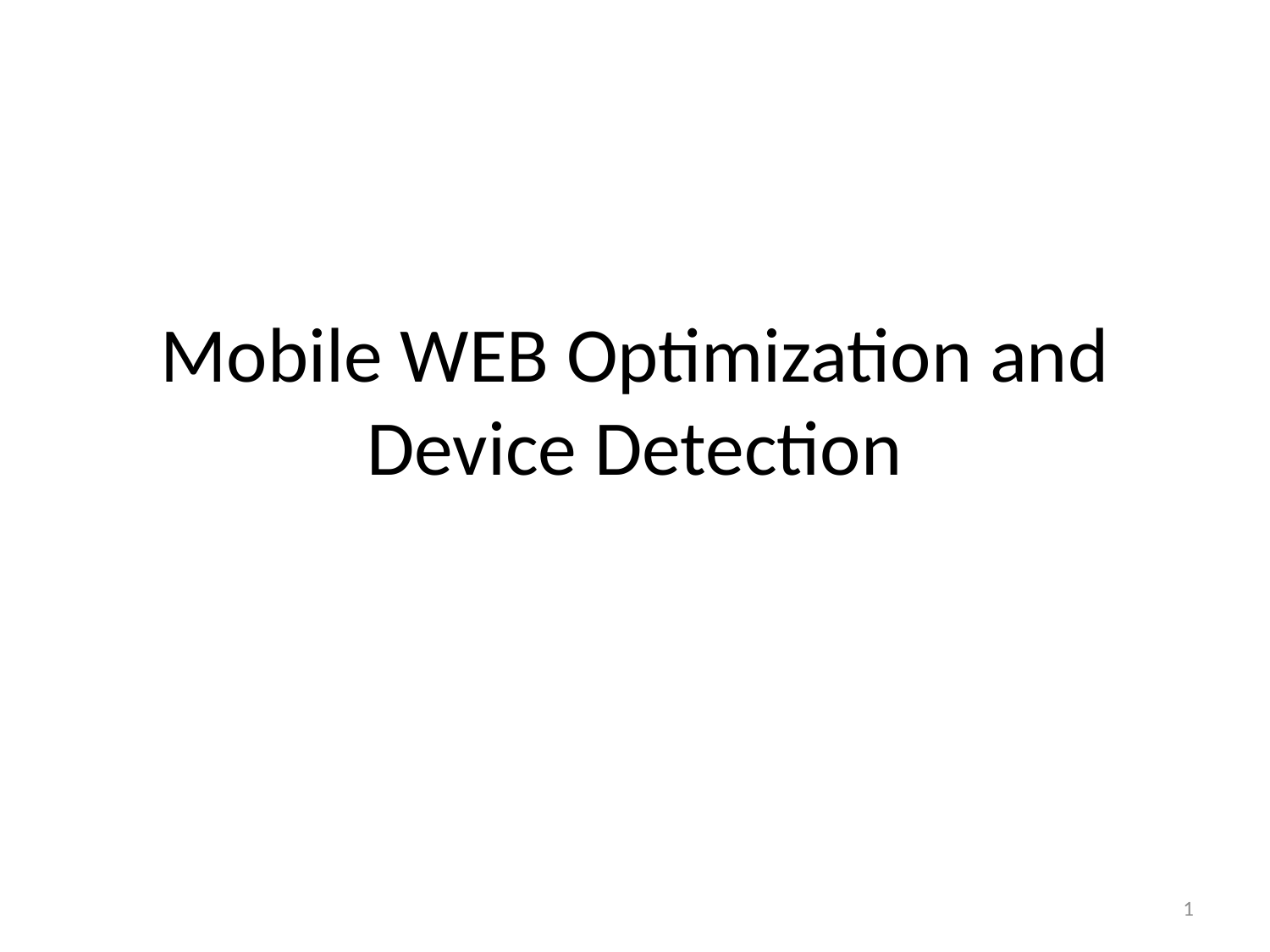

# Mobile WEB Optimization and Device Detection

1